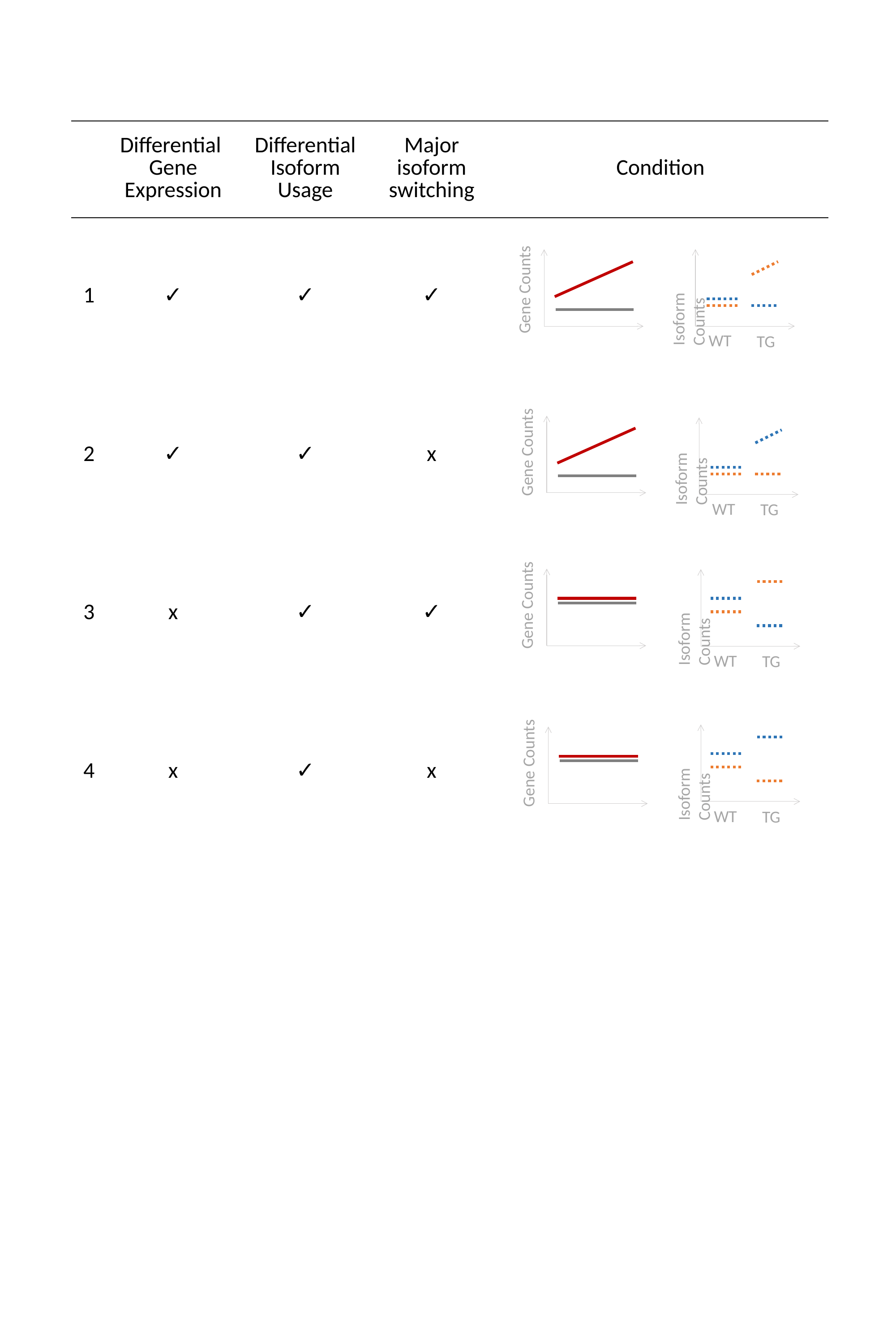

|  | Differential Gene Expression | Differential Isoform Usage | Major isoform switching | Condition |
| --- | --- | --- | --- | --- |
| 1 | ✓ | ✓ | ✓ |  |
| 2 | ✓ | ✓ | x |  |
| 3 | x | ✓ | ✓ |  |
| 4 | x | ✓ | x |  |
Gene Counts
Isoform Counts
WT
TG
Isoform Counts
Gene Counts
WT
TG
Gene Counts
Isoform Counts
WT
TG
Gene Counts
Isoform Counts
WT
TG